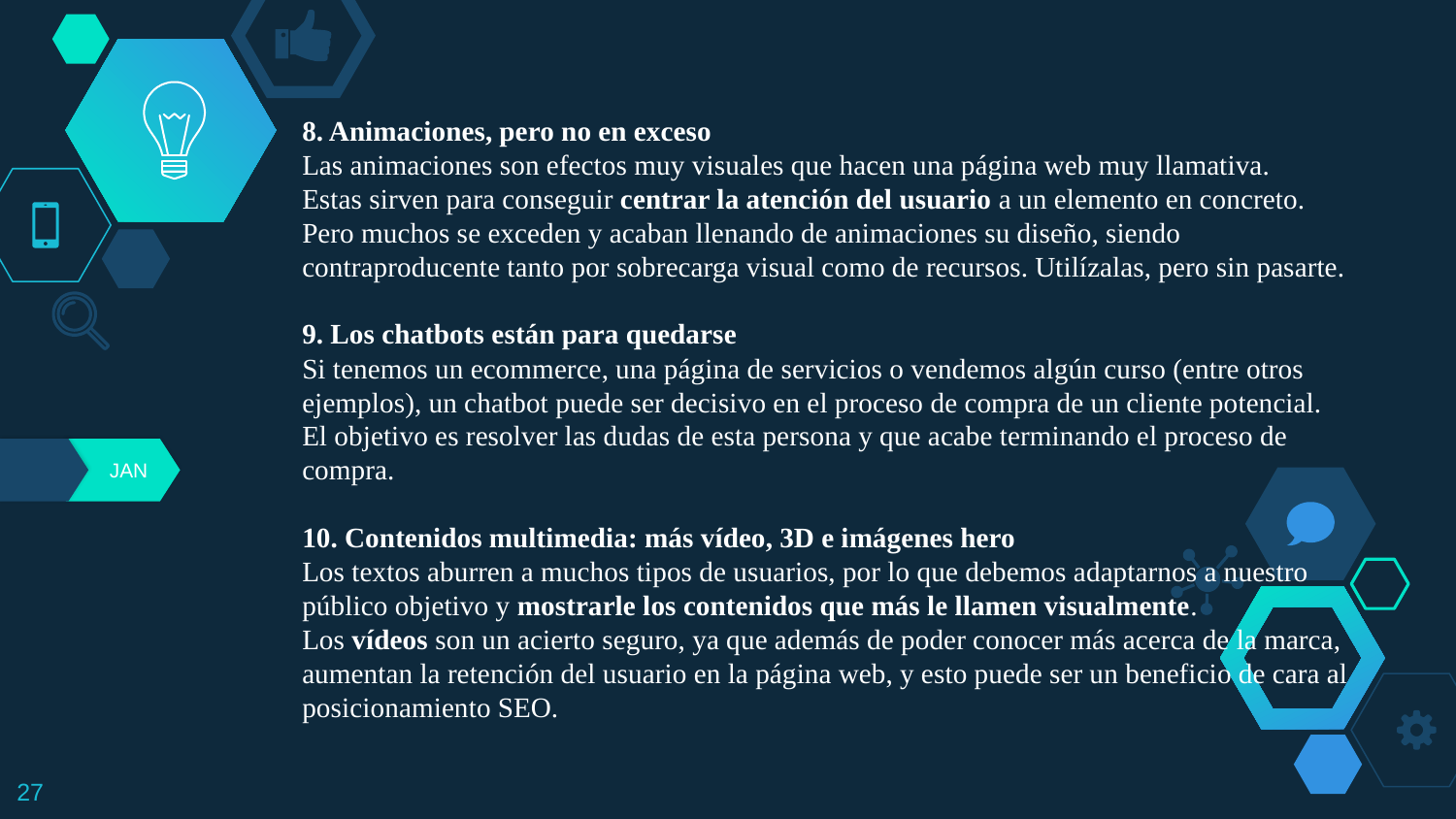

8. Animaciones, pero no en exceso
Las animaciones son efectos muy visuales que hacen una página web muy llamativa.
Estas sirven para conseguir centrar la atención del usuario a un elemento en concreto.
Pero muchos se exceden y acaban llenando de animaciones su diseño, siendo contraproducente tanto por sobrecarga visual como de recursos. Utilízalas, pero sin pasarte.

9. Los chatbots están para quedarse
Si tenemos un ecommerce, una página de servicios o vendemos algún curso (entre otros ejemplos), un chatbot puede ser decisivo en el proceso de compra de un cliente potencial.
El objetivo es resolver las dudas de esta persona y que acabe terminando el proceso de compra.

10. Contenidos multimedia: más vídeo, 3D e imágenes hero
Los textos aburren a muchos tipos de usuarios, por lo que debemos adaptarnos a nuestro público objetivo y mostrarle los contenidos que más le llamen visualmente.
Los vídeos son un acierto seguro, ya que además de poder conocer más acerca de la marca, aumentan la retención del usuario en la página web, y esto puede ser un beneficio de cara al posicionamiento SEO.

JAN
27